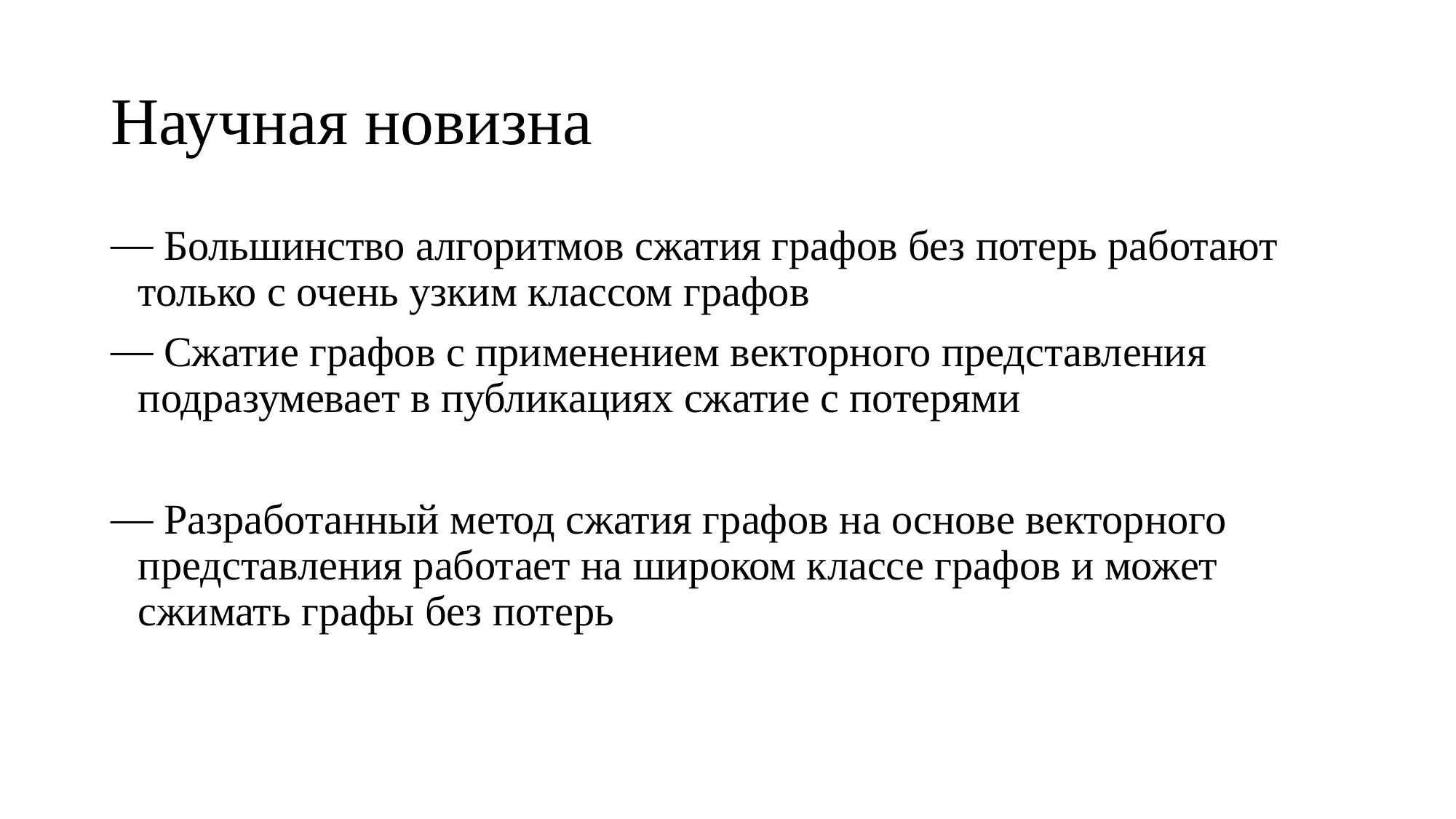

# Научная новизна
 Большинство алгоритмов сжатия графов без потерь работают только с очень узким классом графов
 Сжатие графов с применением векторного представления подразумевает в публикациях сжатие с потерями

 Разработанный метод сжатия графов на основе векторного представления работает на широком классе графов и может сжимать графы без потерь